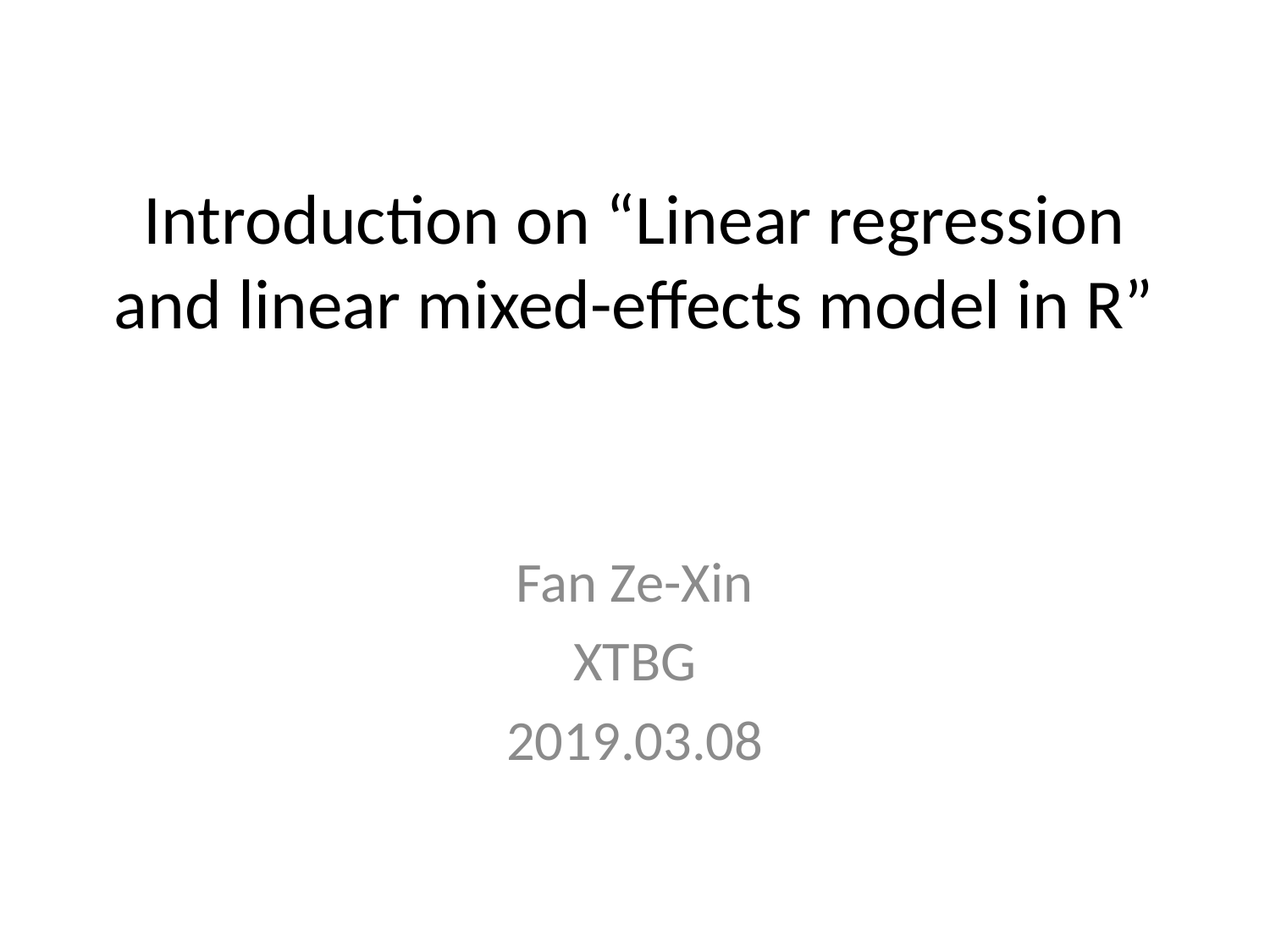

# Introduction on “Linear regression and linear mixed-effects model in R”
Fan Ze-Xin
XTBG
2019.03.08